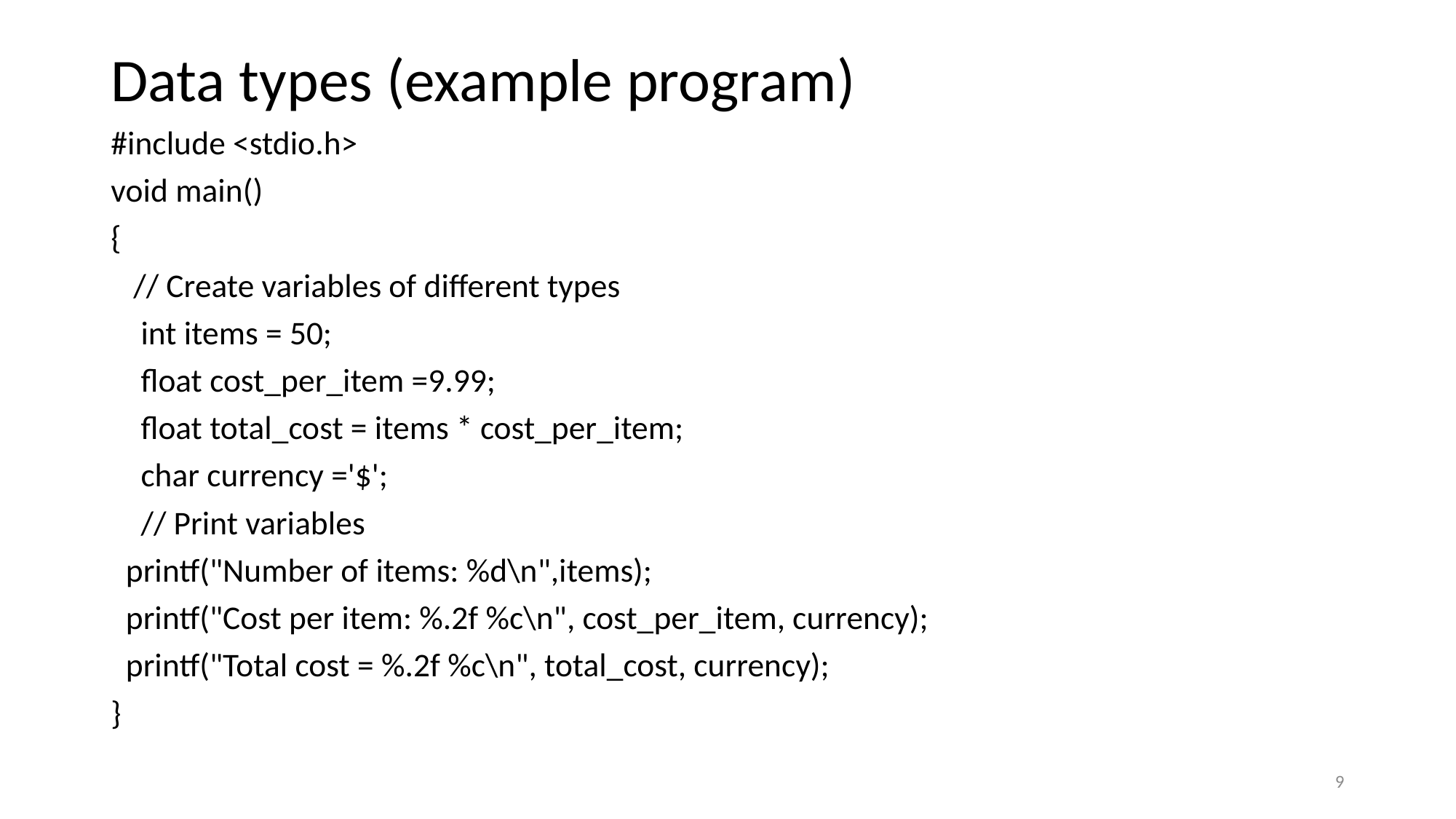

# Data types (example program)
#include <stdio.h>
void main()
{
   // Create variables of different types
    int items = 50;
    float cost_per_item =9.99;
    float total_cost = items * cost_per_item;
    char currency ='$';
    // Print variables
  printf("Number of items: %d\n",items);
  printf("Cost per item: %.2f %c\n", cost_per_item, currency);
  printf("Total cost = %.2f %c\n", total_cost, currency);
}
9